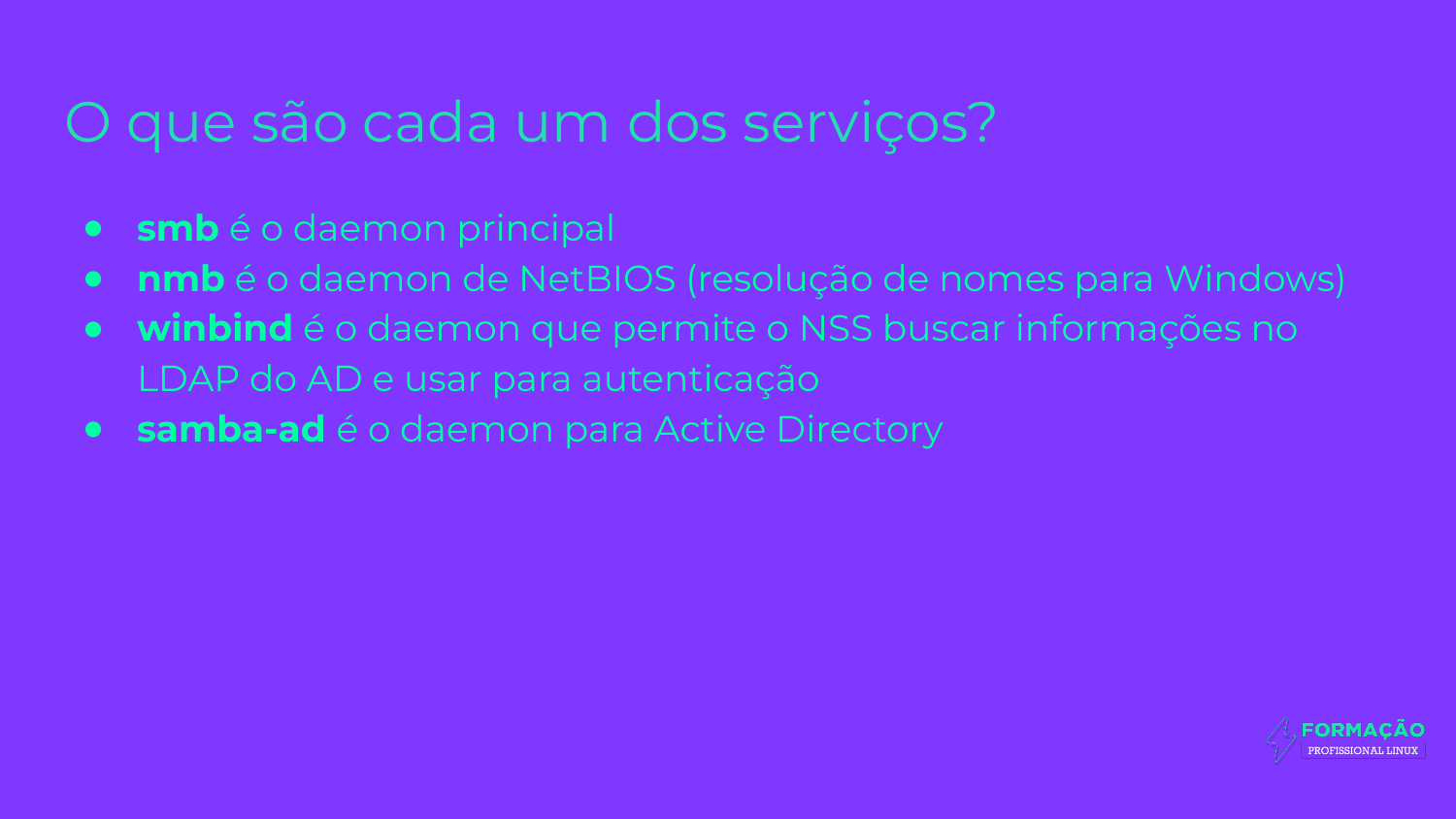

# O que são cada um dos serviços?
smb é o daemon principal
nmb é o daemon de NetBIOS (resolução de nomes para Windows)
winbind é o daemon que permite o NSS buscar informações no LDAP do AD e usar para autenticação
samba-ad é o daemon para Active Directory